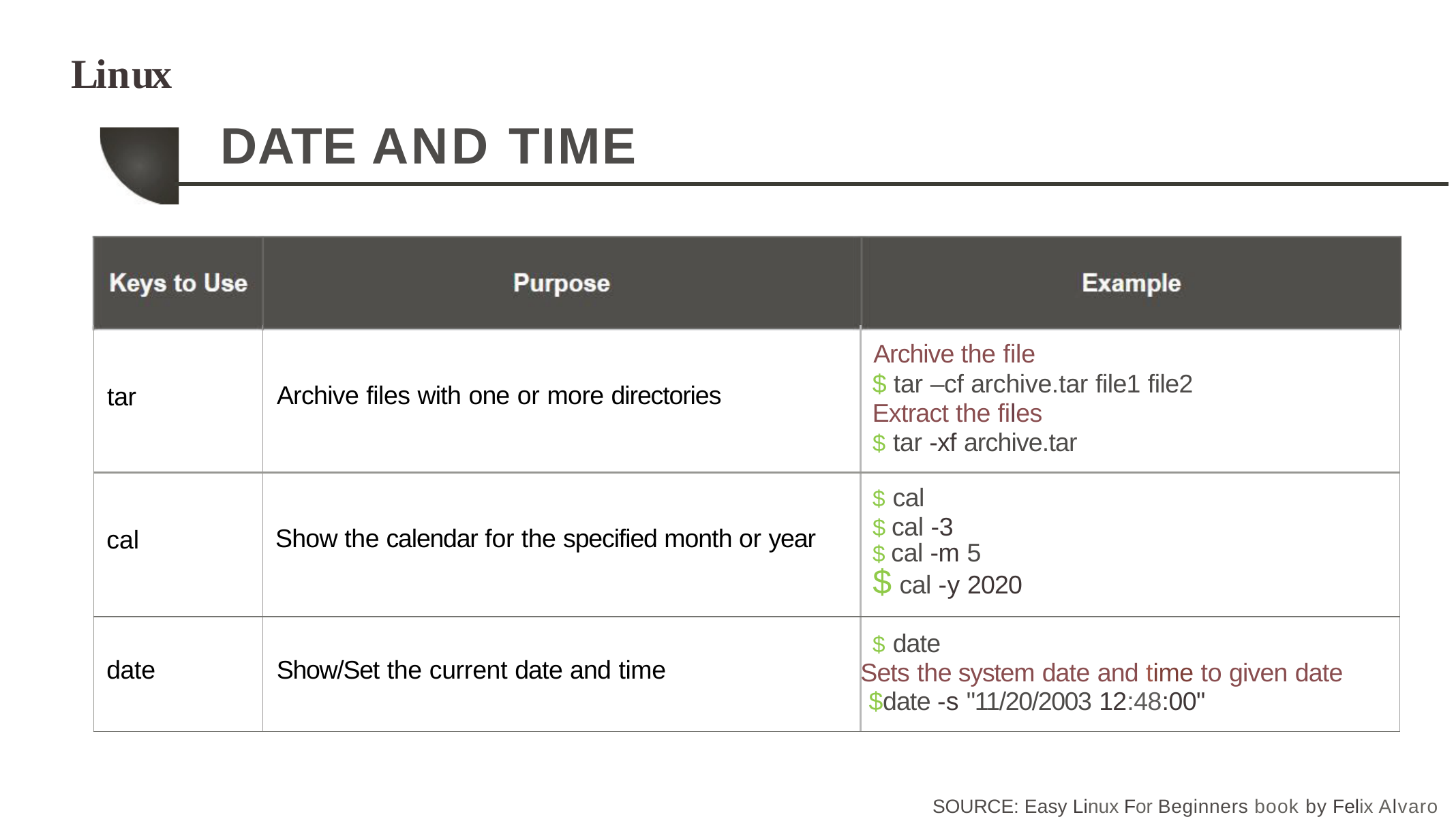

# Linux
DATE AND TIME

| tar | Archive files with one or more directories | Archive the file $ tar –cf archive.tar file1 file2 Extract the files $ tar -xf archive.tar |
| --- | --- | --- |
| cal | Show the calendar for the specified month or year | $ cal $ cal -3 $ cal -m 5 $ cal -y 2020 |
| date | Show/Set the current date and time | $ date Sets the system date and time to given date $date -s "11/20/2003 12:48:00" |
SOURCE: Easy Linux For Beginners book by Felix Alvaro